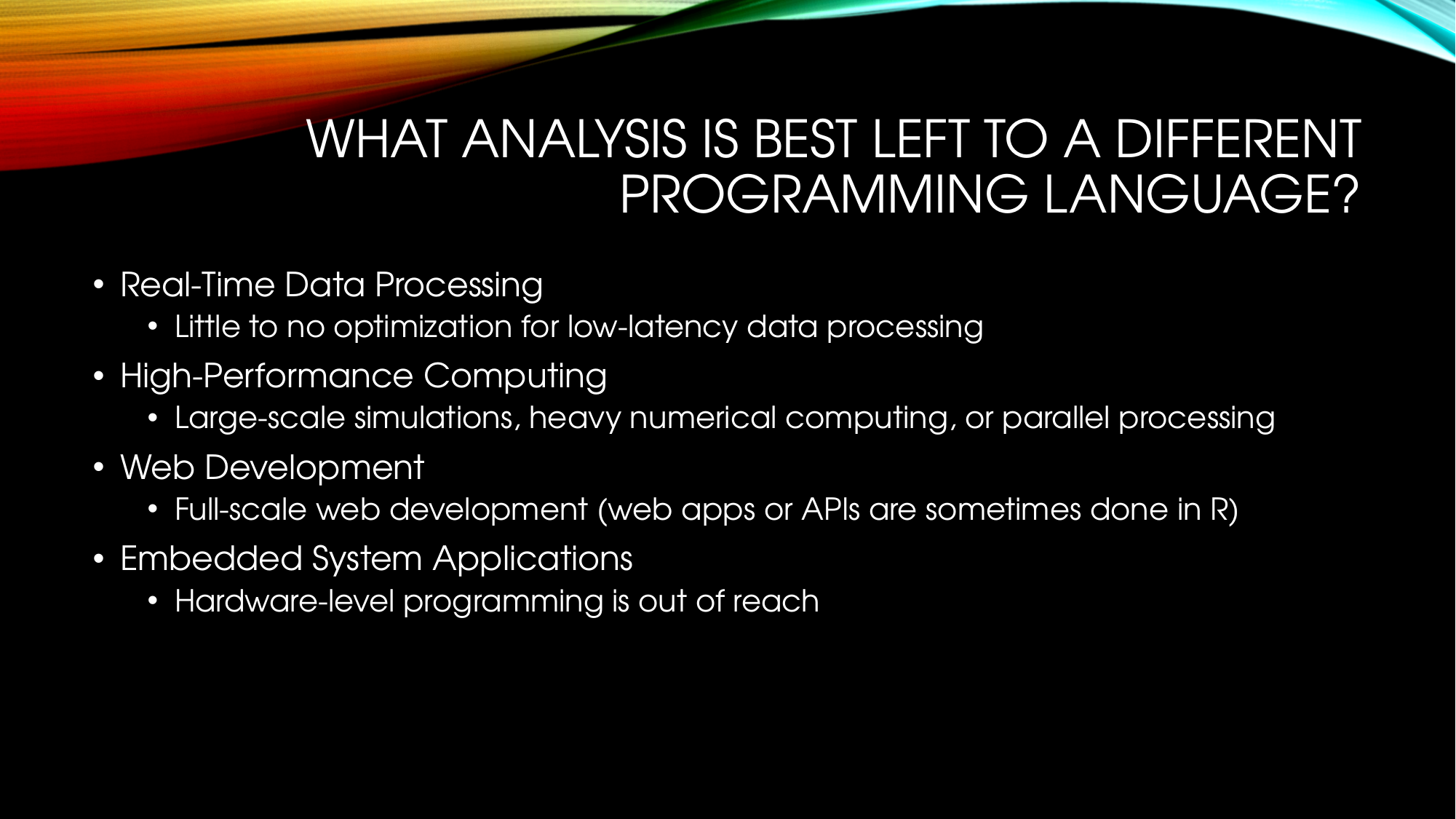

# What Analysis is best left to a different programming language?
Real-Time Data Processing
Little to no optimization for low-latency data processing
High-Performance Computing
Large-scale simulations, heavy numerical computing, or parallel processing
Web Development
Full-scale web development (web apps or APIs are sometimes done in R)
Embedded System Applications
Hardware-level programming is out of reach